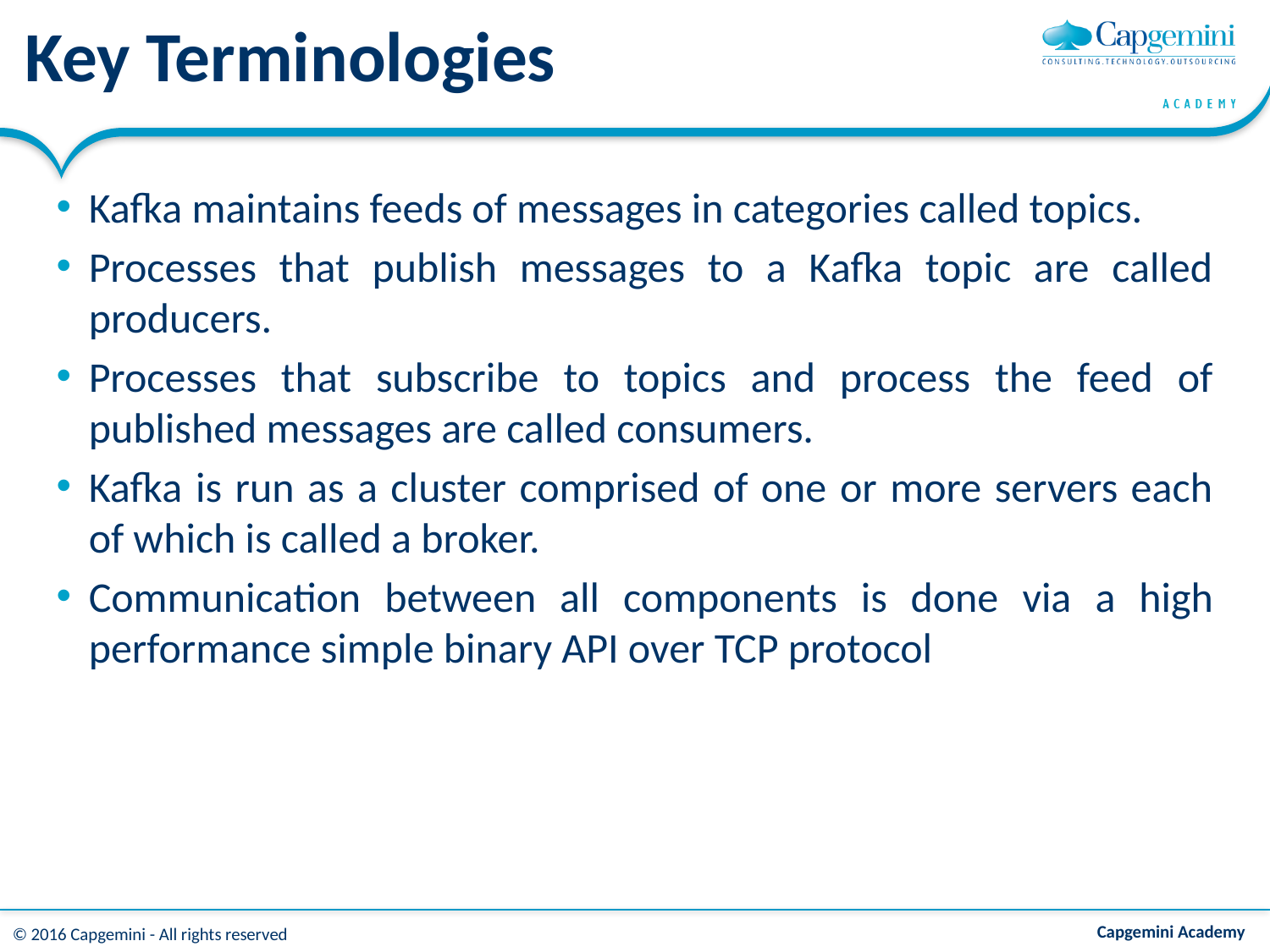

# Key Terminologies
Kafka maintains feeds of messages in categories called topics.
Processes that publish messages to a Kafka topic are called producers.
Processes that subscribe to topics and process the feed of published messages are called consumers.
Kafka is run as a cluster comprised of one or more servers each of which is called a broker.
Communication between all components is done via a high performance simple binary API over TCP protocol